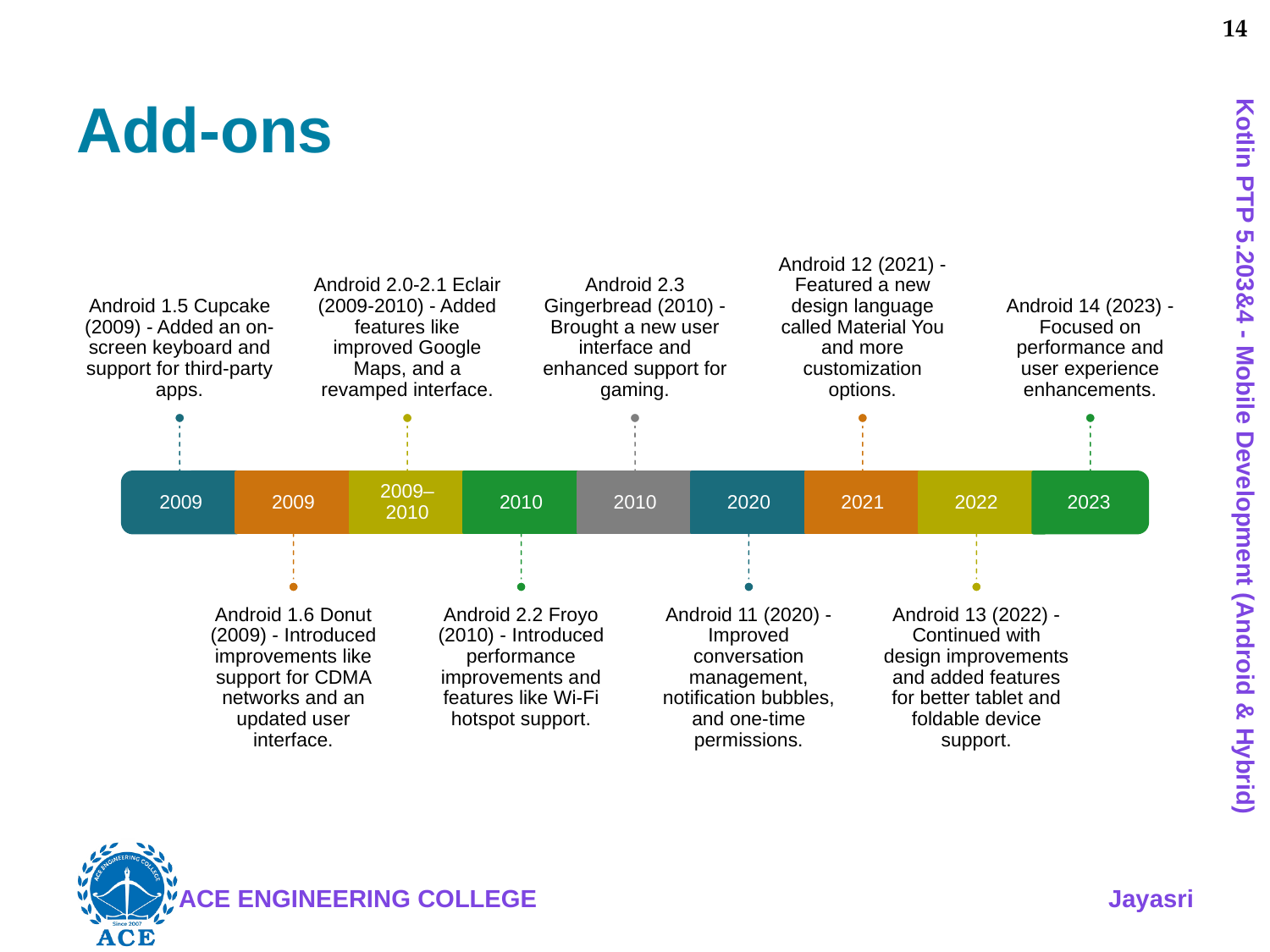

# Add-ons
2009
Android 1.5 Cupcake (2009) - Added an on-screen keyboard and support for third-party apps.
2009
Android 1.6 Donut (2009) - Introduced improvements like support for CDMA networks and an updated user interface.
2009–2010
Android 2.0-2.1 Eclair (2009-2010) - Added features like improved Google Maps, and a revamped interface.
2010
Android 2.2 Froyo (2010) - Introduced performance improvements and features like Wi-Fi hotspot support.
2010
Android 2.3 Gingerbread (2010) - Brought a new user interface and enhanced support for gaming.
2020
Android 11 (2020) - Improved conversation management, notification bubbles, and one-time permissions.
2021
Android 12 (2021) - Featured a new design language called Material You and more customization options.
2022
Android 13 (2022) - Continued with design improvements and added features for better tablet and foldable device support.
2023
Android 14 (2023) - Focused on performance and user experience enhancements.